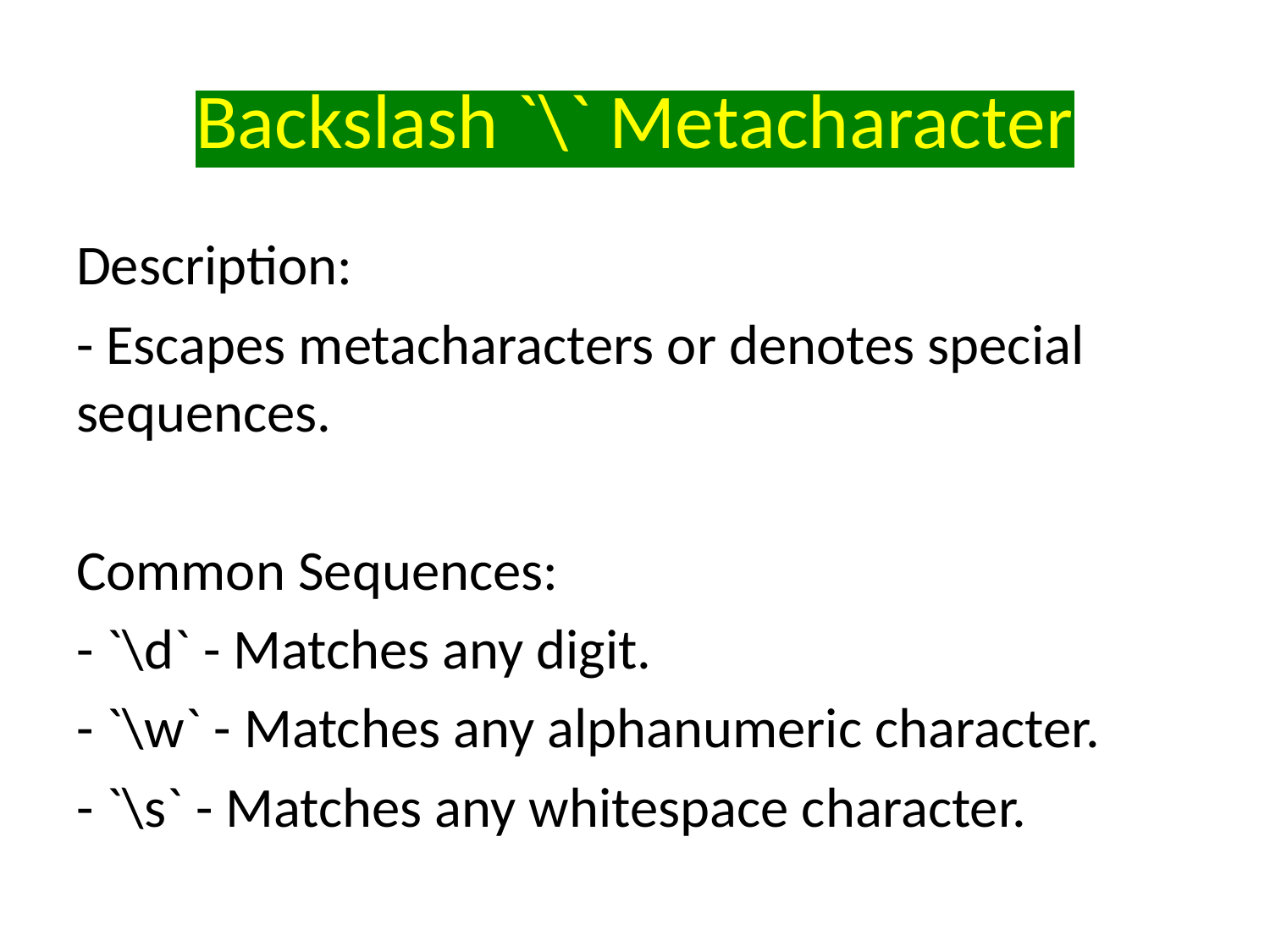

# Backslash `\` Metacharacter
Description:
- Escapes metacharacters or denotes special sequences.

Common Sequences:
- `\d` - Matches any digit.
- `\w` - Matches any alphanumeric character.
- `\s` - Matches any whitespace character.